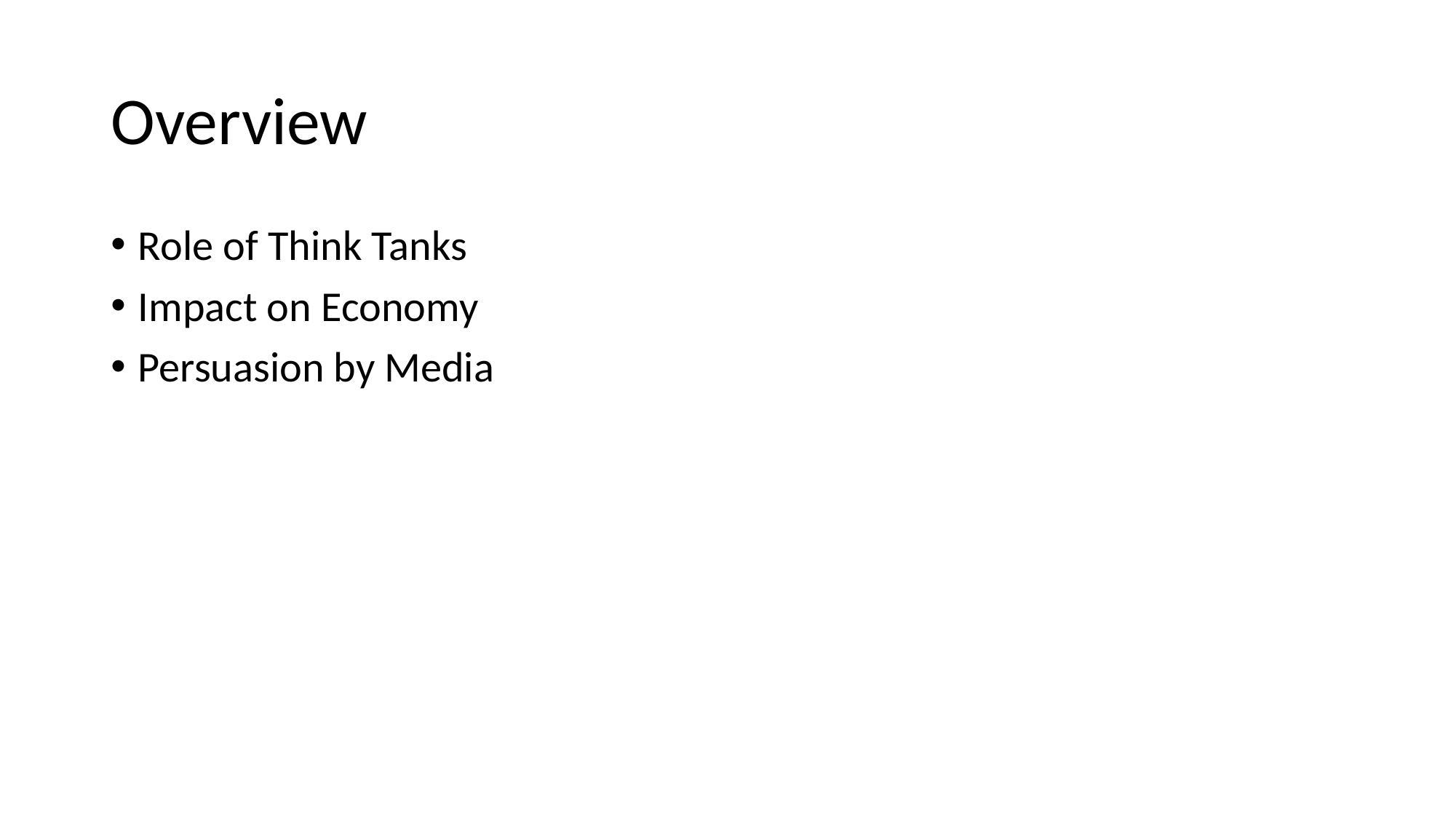

# Overview
Role of Think Tanks
Impact on Economy
Persuasion by Media